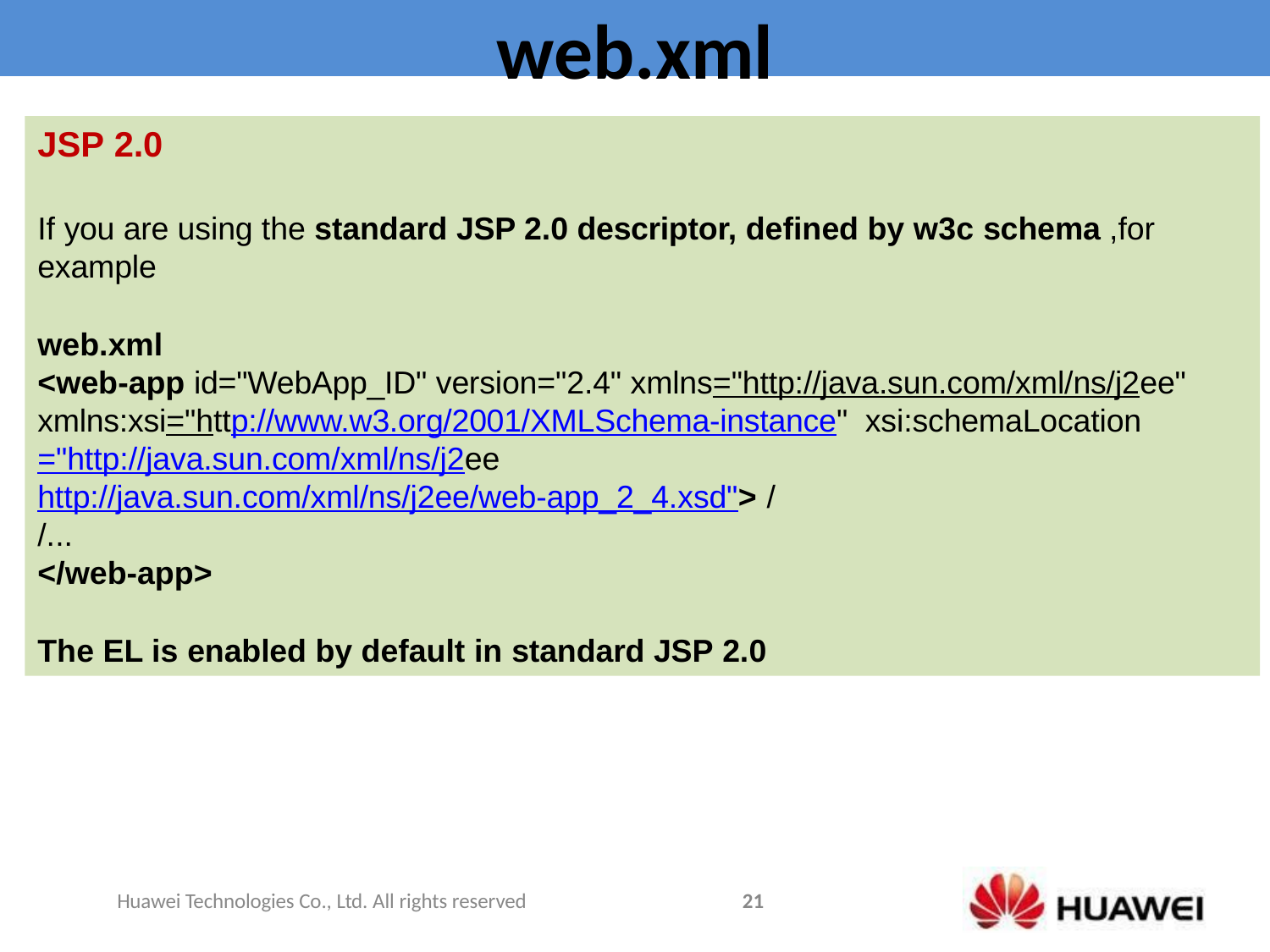

# web.xml

JSP 2.0

If you are using the standard JSP 2.0 descriptor, defined by w3c schema ,for
example

web.xml
<web-app id="WebApp_ID" version="2.4" xmlns="http://java.sun.com/xml/ns/j2ee"  xmlns:xsi="http://www.w3.org/2001/XMLSchema-instance"  xsi:schemaLocation="http://java.sun.com/xml/ns/j2ee  http://java.sun.com/xml/ns/j2ee/web-app_2_4.xsd"> /
/...
</web-app>

The EL is enabled by default in standard JSP 2.0
21
Huawei Technologies Co., Ltd. All rights reserved